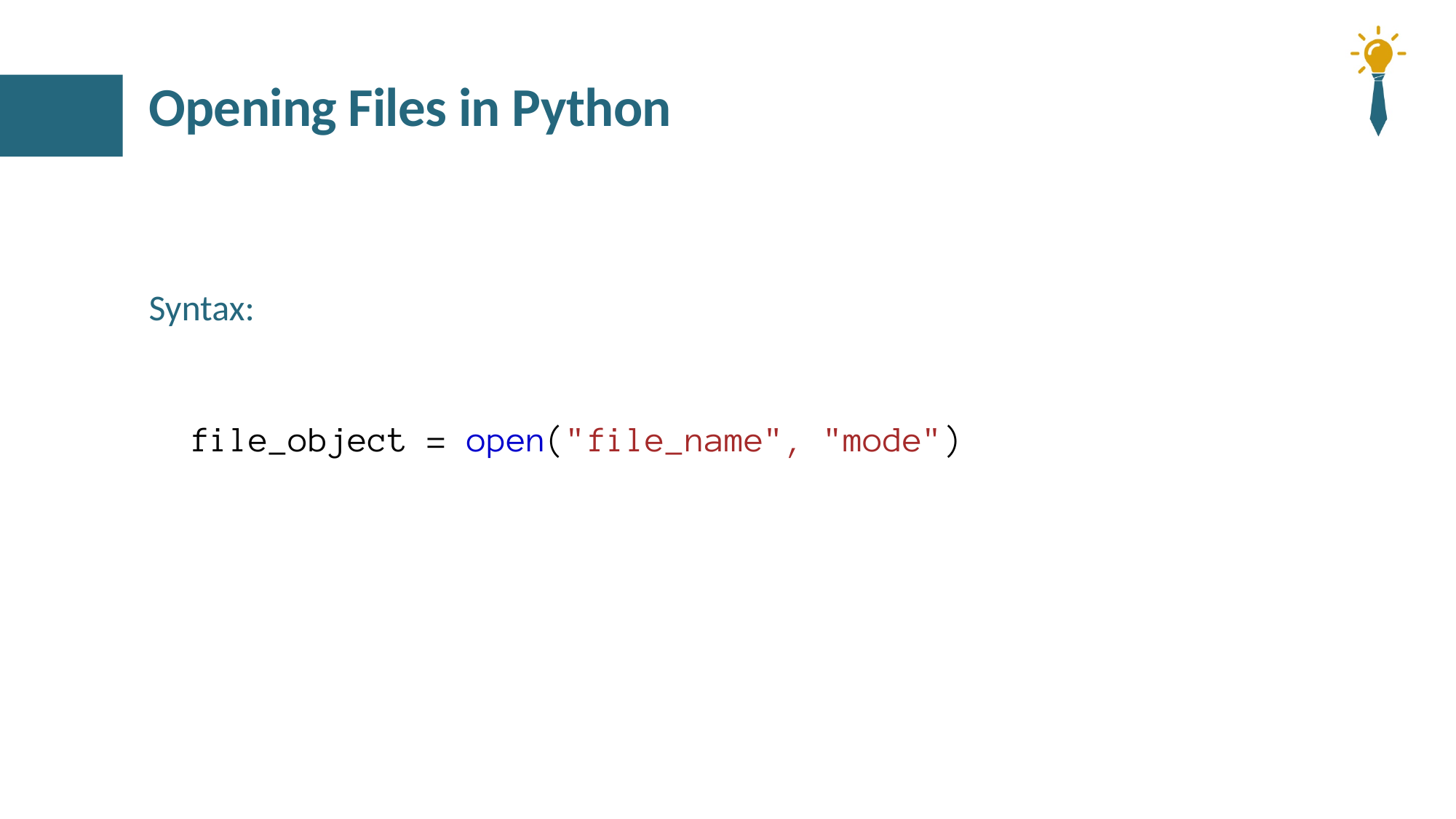

# Opening Files in Python

Syntax:
     file_object = open("file_name", "mode")